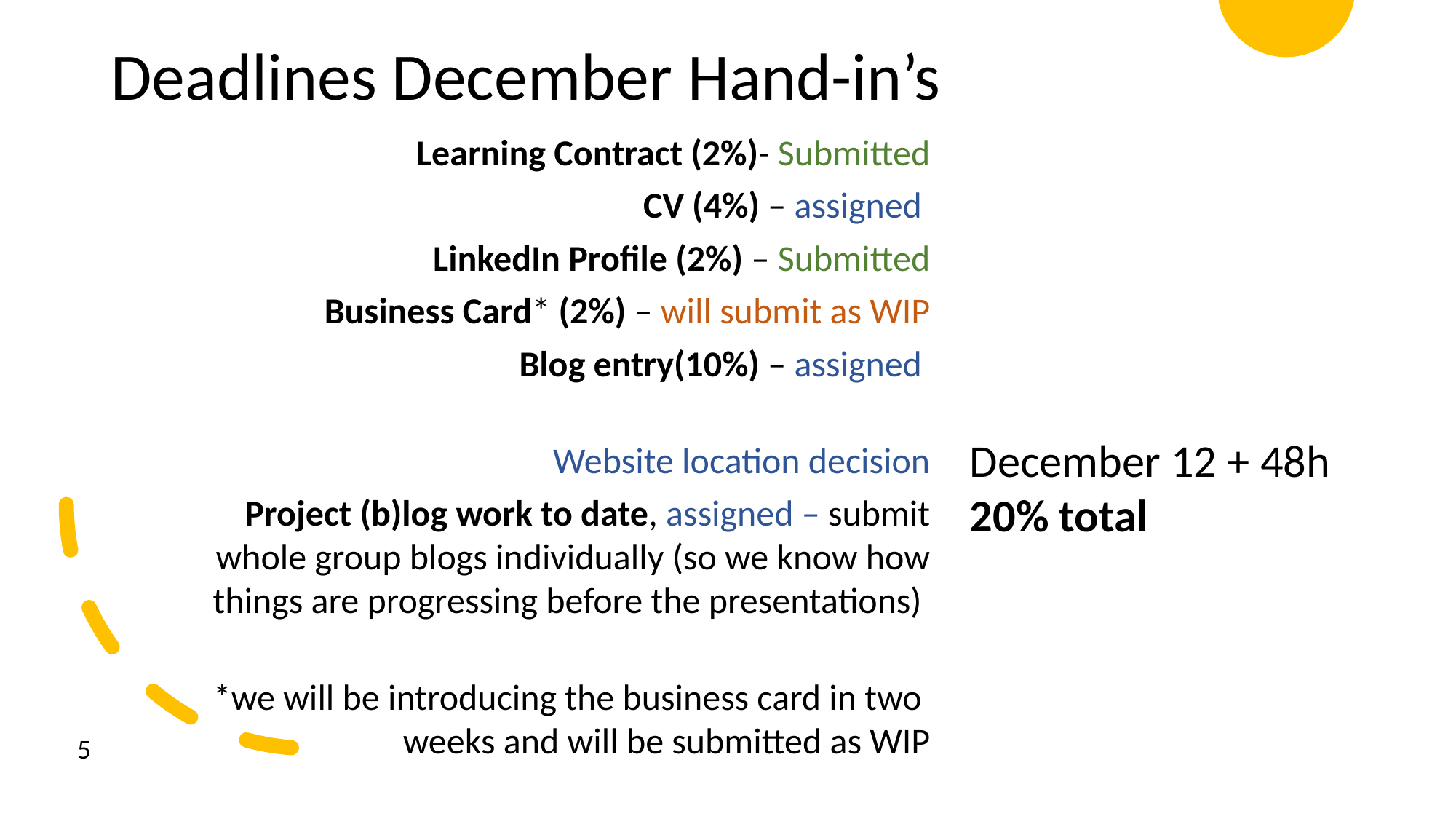

# Deadlines December Hand-in’s

Learning Contract (2%)- Submitted
CV (4%) – assigned
LinkedIn Profile (2%) – Submitted
Business Card* (2%) – will submit as WIP
Blog entry(10%) – assigned
Website location decision
Project (b)log work to date, assigned – submit whole group blogs individually (so we know how things are progressing before the presentations)

*we will be introducing the business card in two
weeks and will be submitted as WIP

December 12 + 48h 20% total
5